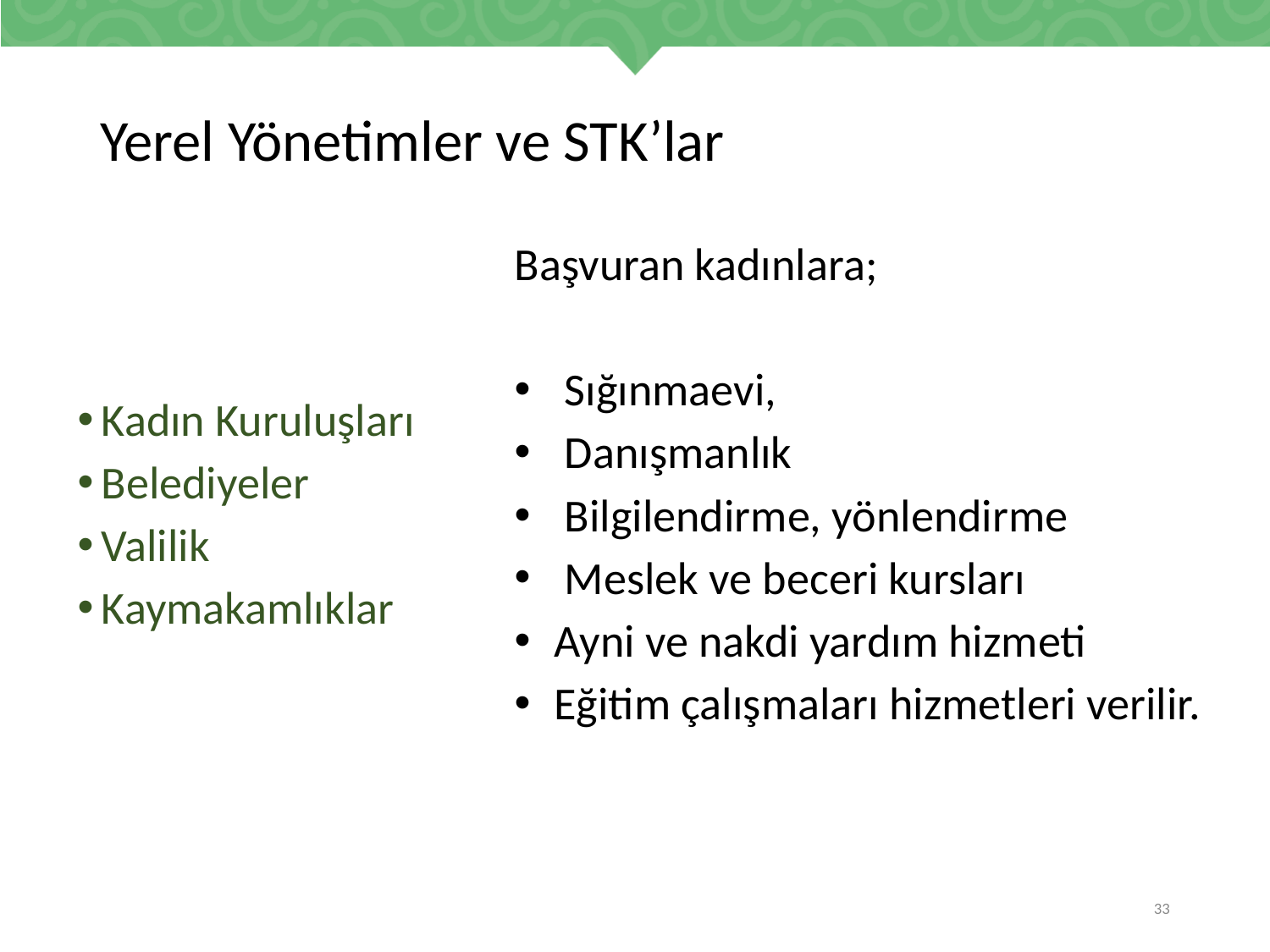

# Yerel Yönetimler ve STK’lar
Başvuran kadınlara;

 Sığınmaevi,
 Danışmanlık
 Bilgilendirme, yönlendirme
 Meslek ve beceri kursları
Ayni ve nakdi yardım hizmeti
Eğitim çalışmaları hizmetleri verilir.

Kadın Kuruluşları
Belediyeler
Valilik
Kaymakamlıklar
33